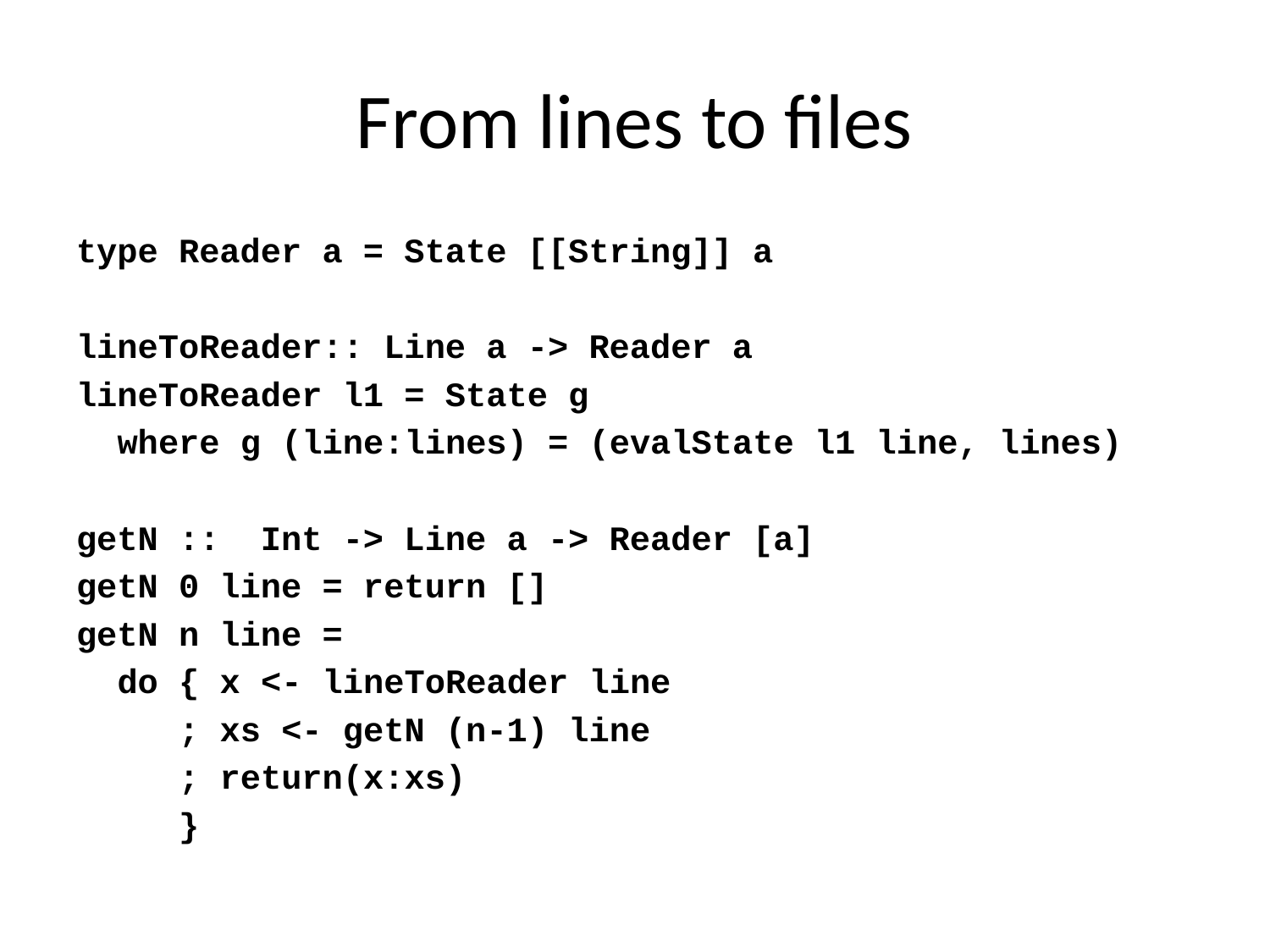

# From lines to files
type Reader a = State [[String]] a

lineToReader:: Line a -> Reader a
lineToReader l1 = State g
  where g (line:lines) = (evalState l1 line, lines)

getN ::  Int -> Line a -> Reader [a]
getN 0 line = return []
getN n line =
  do { x <- lineToReader line
     ; xs <- getN (n-1) line
     ; return(x:xs)
     }